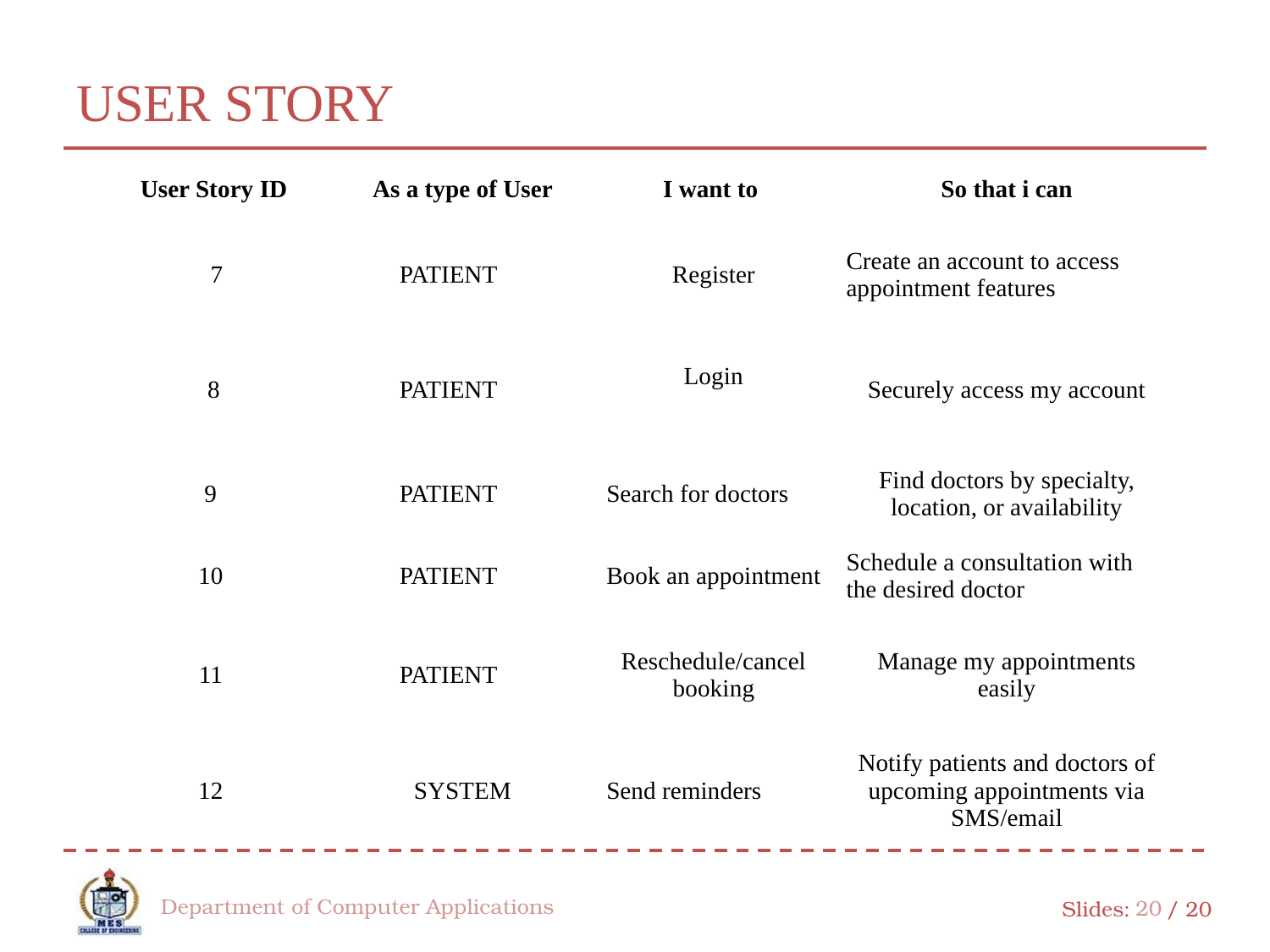

# USER STORY
| User Story ID | As a type of User | I want to | So that i can |
| --- | --- | --- | --- |
| 7 | PATIENT | Register | Create an account to access appointment features |
| 8 | PATIENT | Login | Securely access my account |
| 9 | PATIENT | Search for doctors | Find doctors by specialty, location, or availability |
| 10 | PATIENT | Book an appointment | Schedule a consultation with the desired doctor |
| 11 | PATIENT | Reschedule/cancel booking | Manage my appointments easily |
| 12 | SYSTEM | Send reminders | Notify patients and doctors of upcoming appointments via SMS/email |
Department of Computer Applications
20